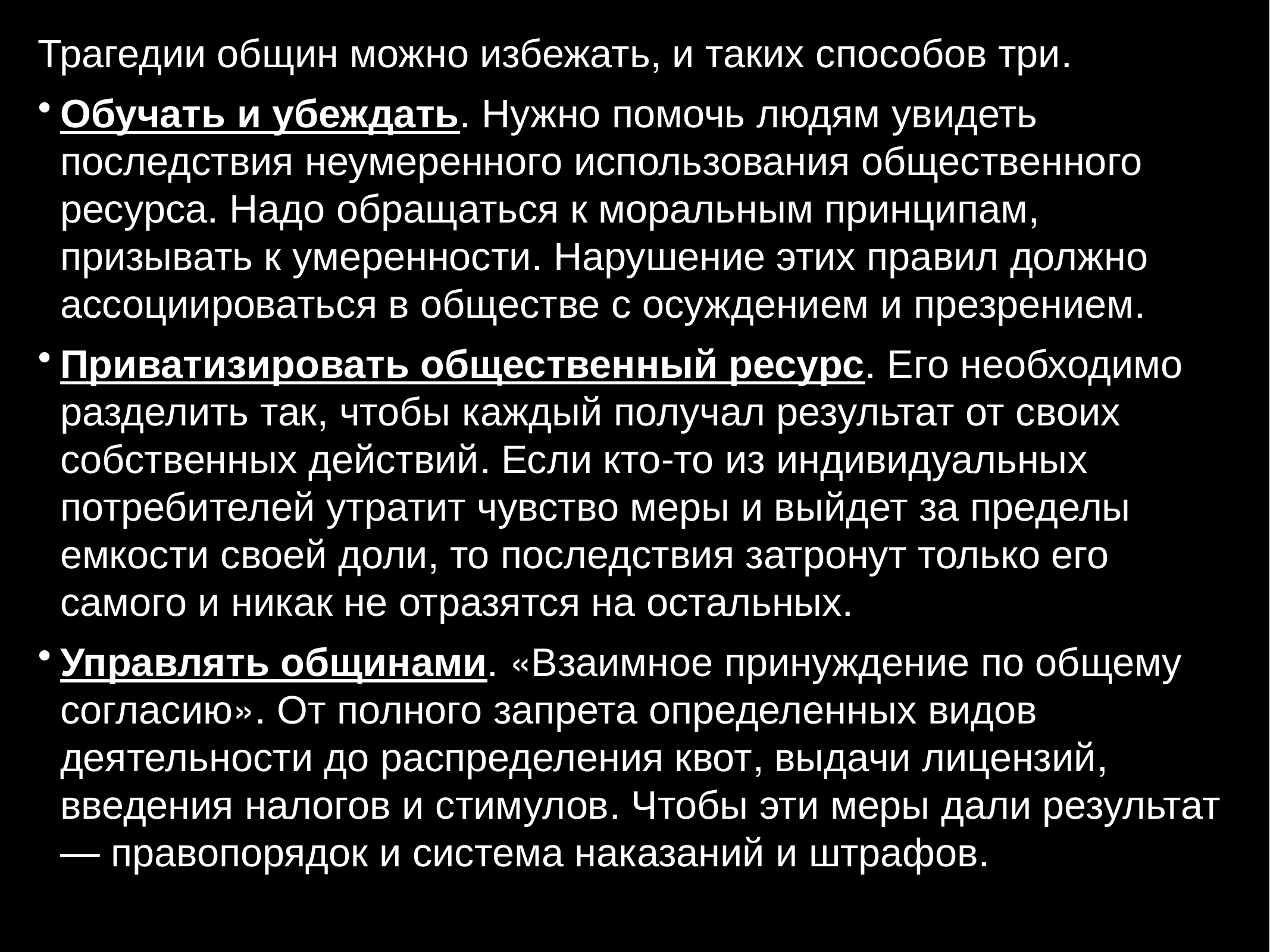

34
Трагедии общин можно избежать, и таких способов три.
Обучать и убеждать. Нужно помочь людям увидеть последствия неумеренного использования общественного ресурса. Надо обращаться к моральным принципам, призывать к умеренности. Нарушение этих правил должно ассоциироваться в обществе с осуждением и презрением.
Приватизировать общественный ресурс. Его необходимо разделить так, чтобы каждый получал результат от своих собственных действий. Если кто-то из индивидуальных потребителей утратит чувство меры и выйдет за пределы емкости своей доли, то последствия затронут только его самого и никак не отразятся на остальных.
Управлять общинами. «Взаимное принуждение по общему согласию». От полного запрета определенных видов деятельности до распределения квот, выдачи лицензий, введения налогов и стимулов. Чтобы эти меры дали результат — правопорядок и система наказаний и штрафов.